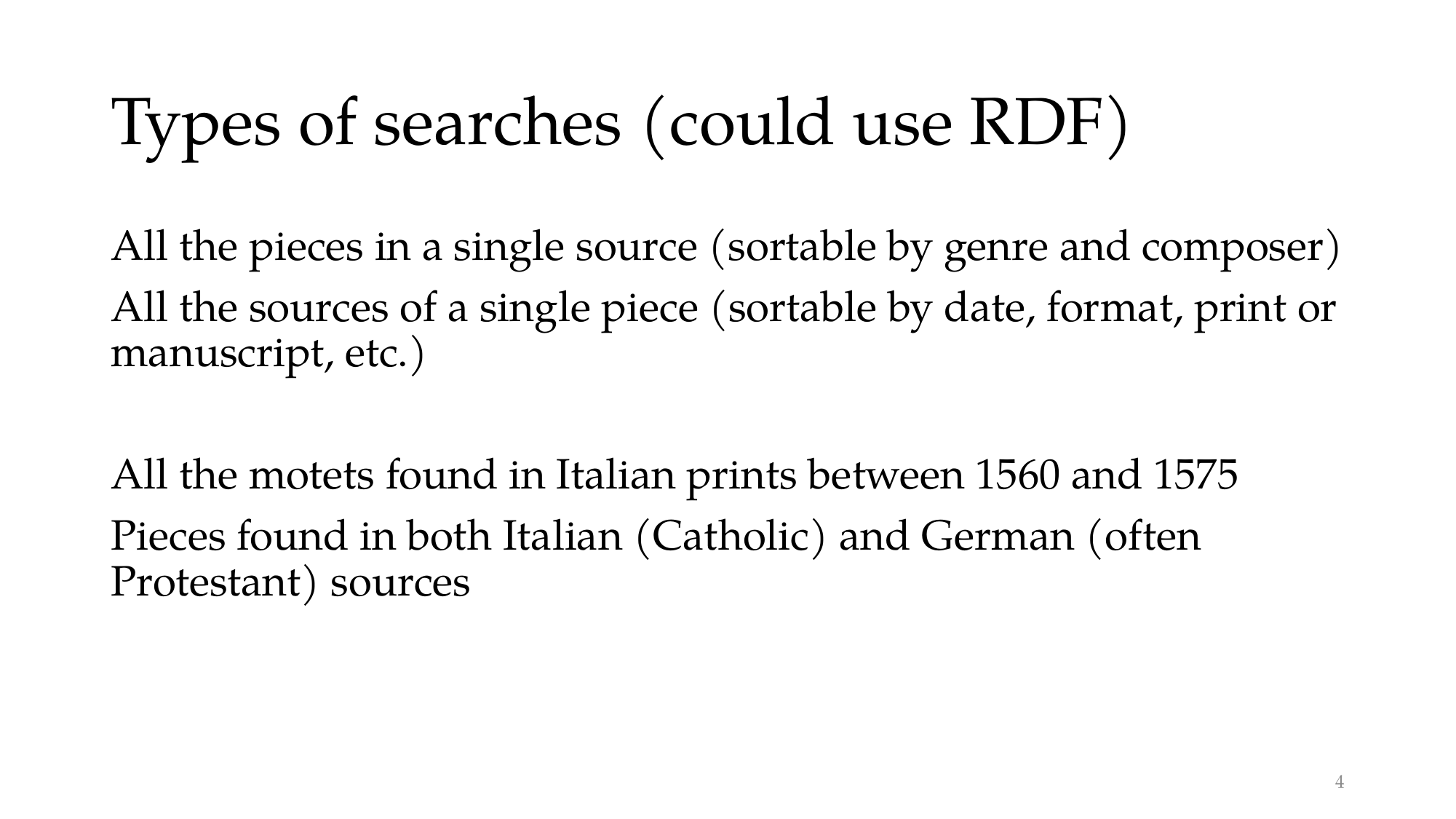

# Types of searches (could use RDF)
All the pieces in a single source (sortable by genre and composer)
All the sources of a single piece (sortable by date, format, print or manuscript, etc.)

All the motets found in Italian prints between 1560 and 1575
Pieces found in both Italian (Catholic) and German (often Protestant) sources
4